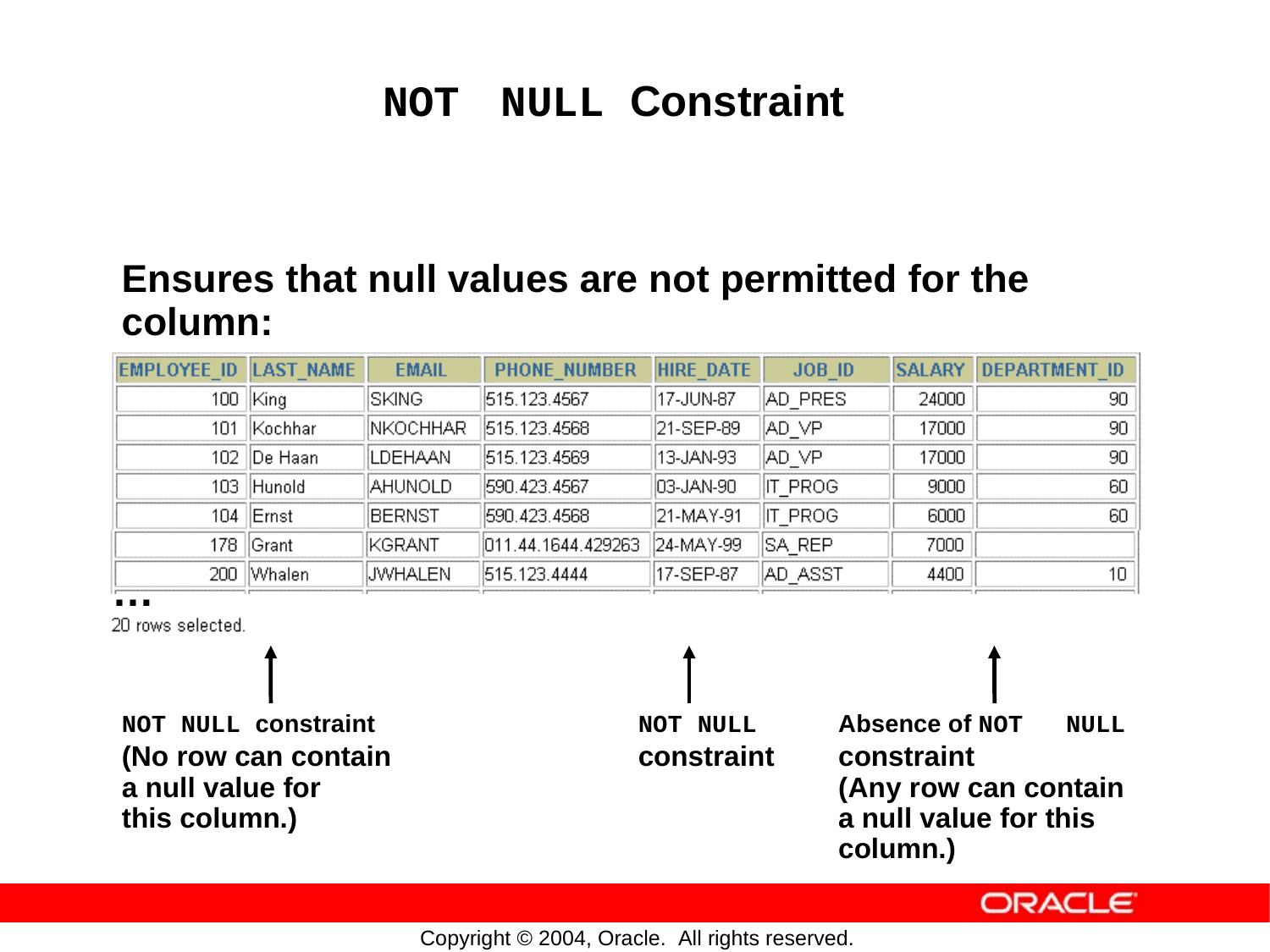

NULL Constraint
NOT
Ensures
column:
that
null
values
are
not
permitted
for
the

…

NOT NULL constraint
(No row can contain
a null value for this column.)
Absence of NOT
constraint
(Any row can contain a null value for this
column.)
NOT NULL
constraint
NULL

Copyright © 2004, Oracle.  All rights reserved.